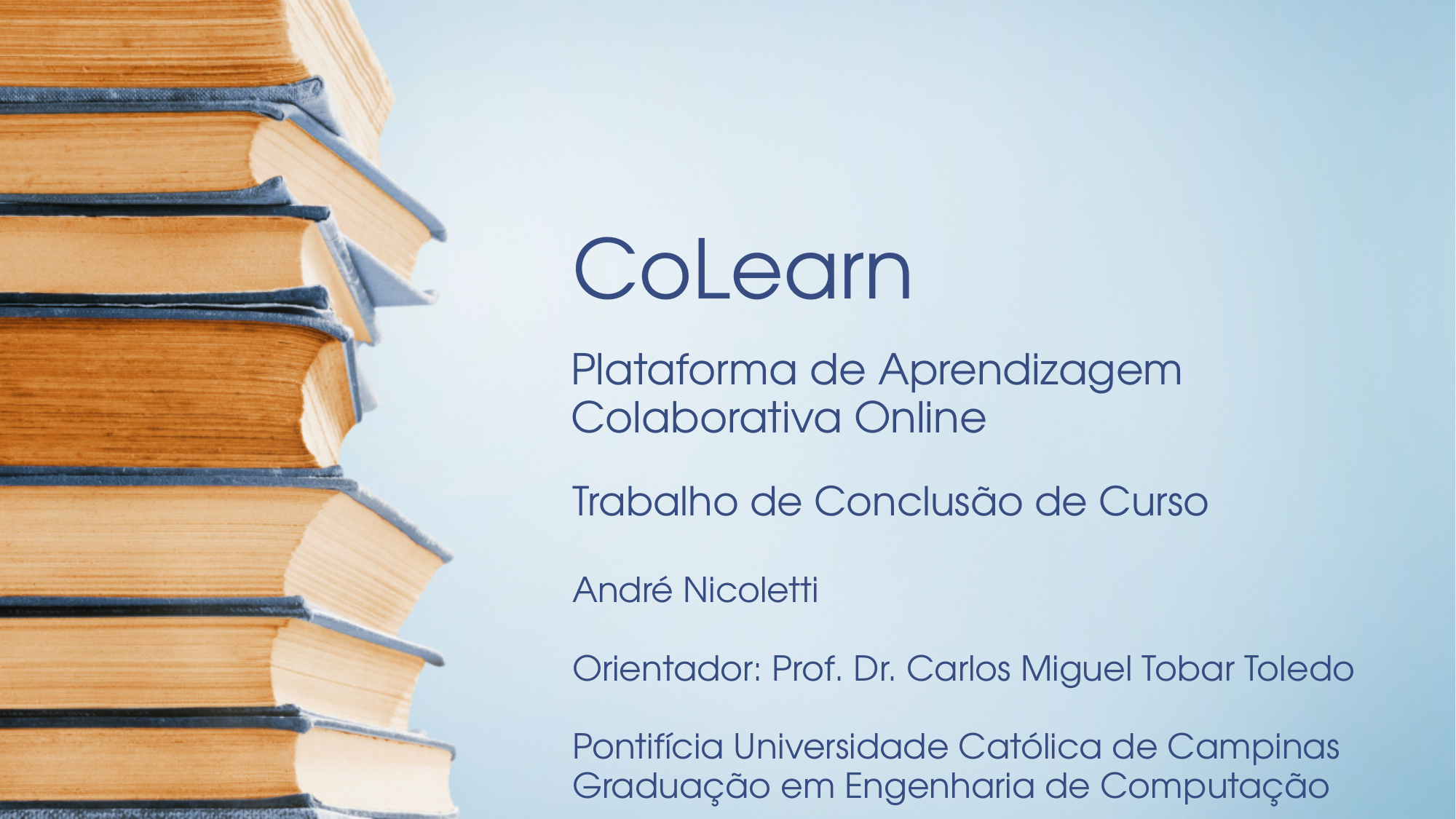

# CoLearn
Plataforma de Aprendizagem Colaborativa Online
Trabalho de Conclusão de Curso
André Nicoletti

Orientador: Prof. Dr. Carlos Miguel Tobar Toledo

Pontifícia Universidade Católica de Campinas
Graduação em Engenharia de Computação